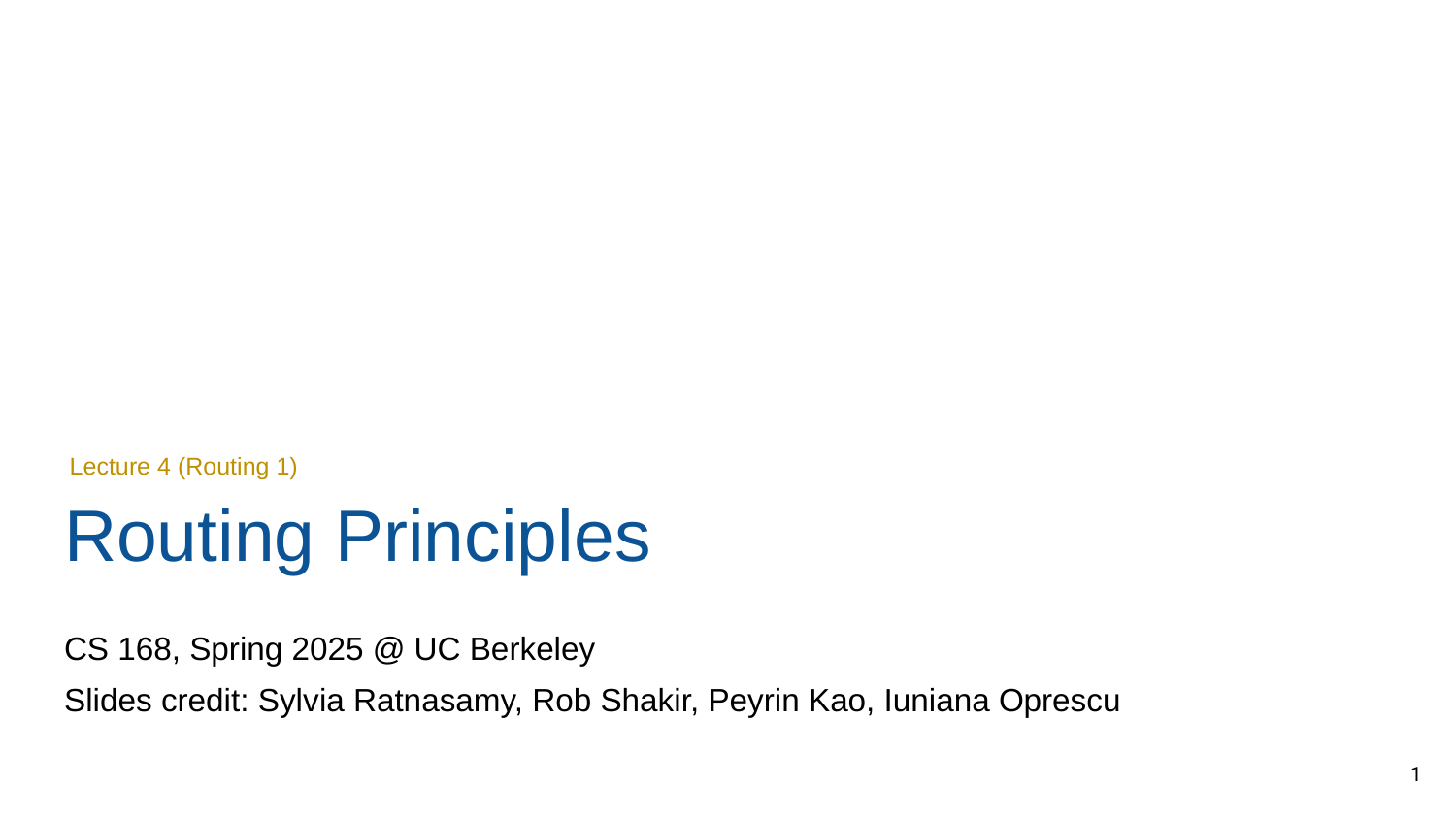

Routing Principles
Lecture 4 (Routing 1)
CS 168, Spring 2025 @ UC Berkeley
Slides credit: Sylvia Ratnasamy, Rob Shakir, Peyrin Kao, Iuniana Oprescu
1